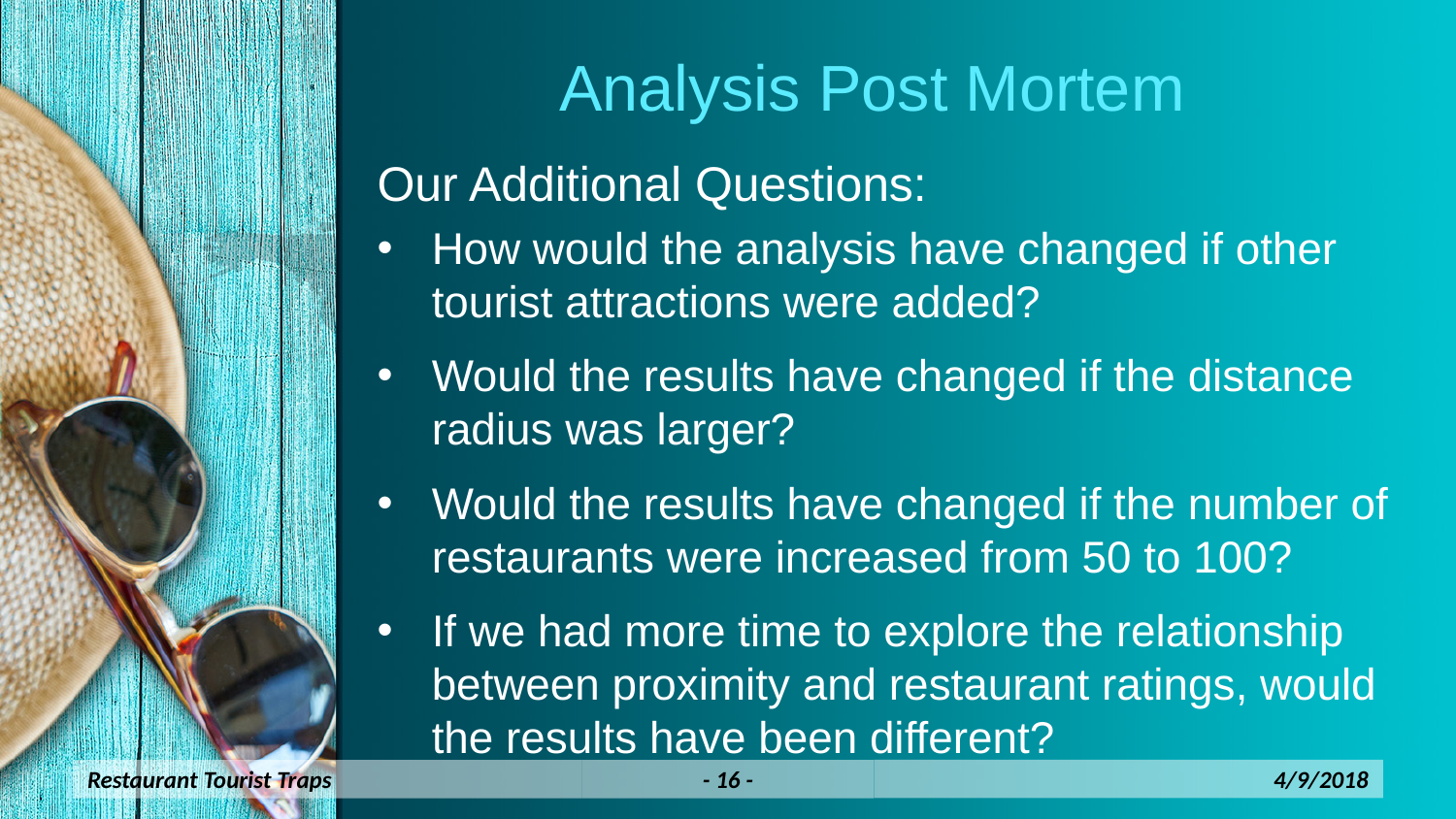

# Analysis Post Mortem
Our Additional Questions:
How would the analysis have changed if other tourist attractions were added?
Would the results have changed if the distance radius was larger?
Would the results have changed if the number of restaurants were increased from 50 to 100?
If we had more time to explore the relationship between proximity and restaurant ratings, would the results have been different?

4/9/2018
- 16 -
Restaurant Tourist Traps